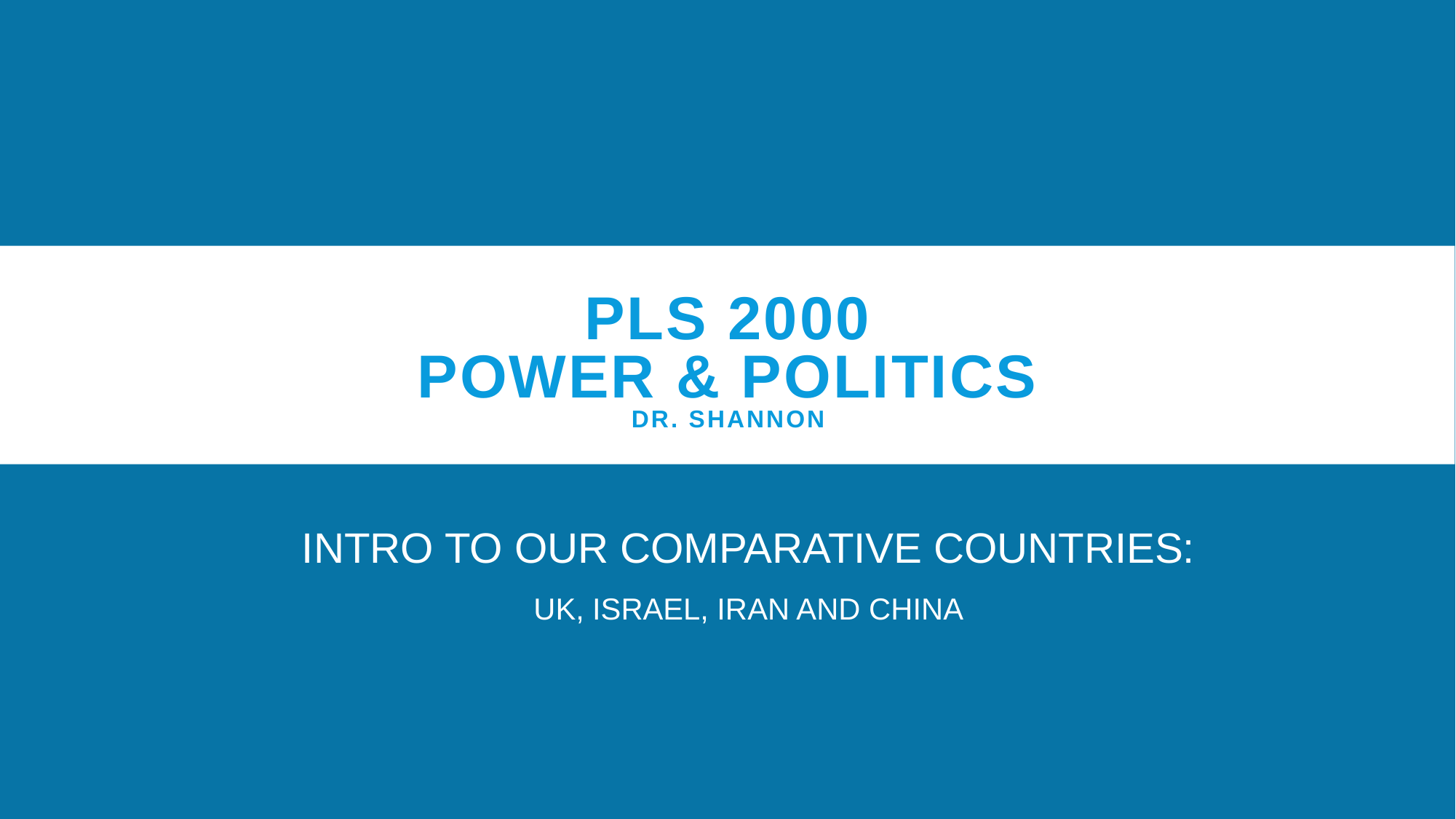

# Pls 2000 power & politics DR. SHANNON
INTRO TO OUR COMPARATIVE COUNTRIES:
UK, ISRAEL, IRAN AND CHINA